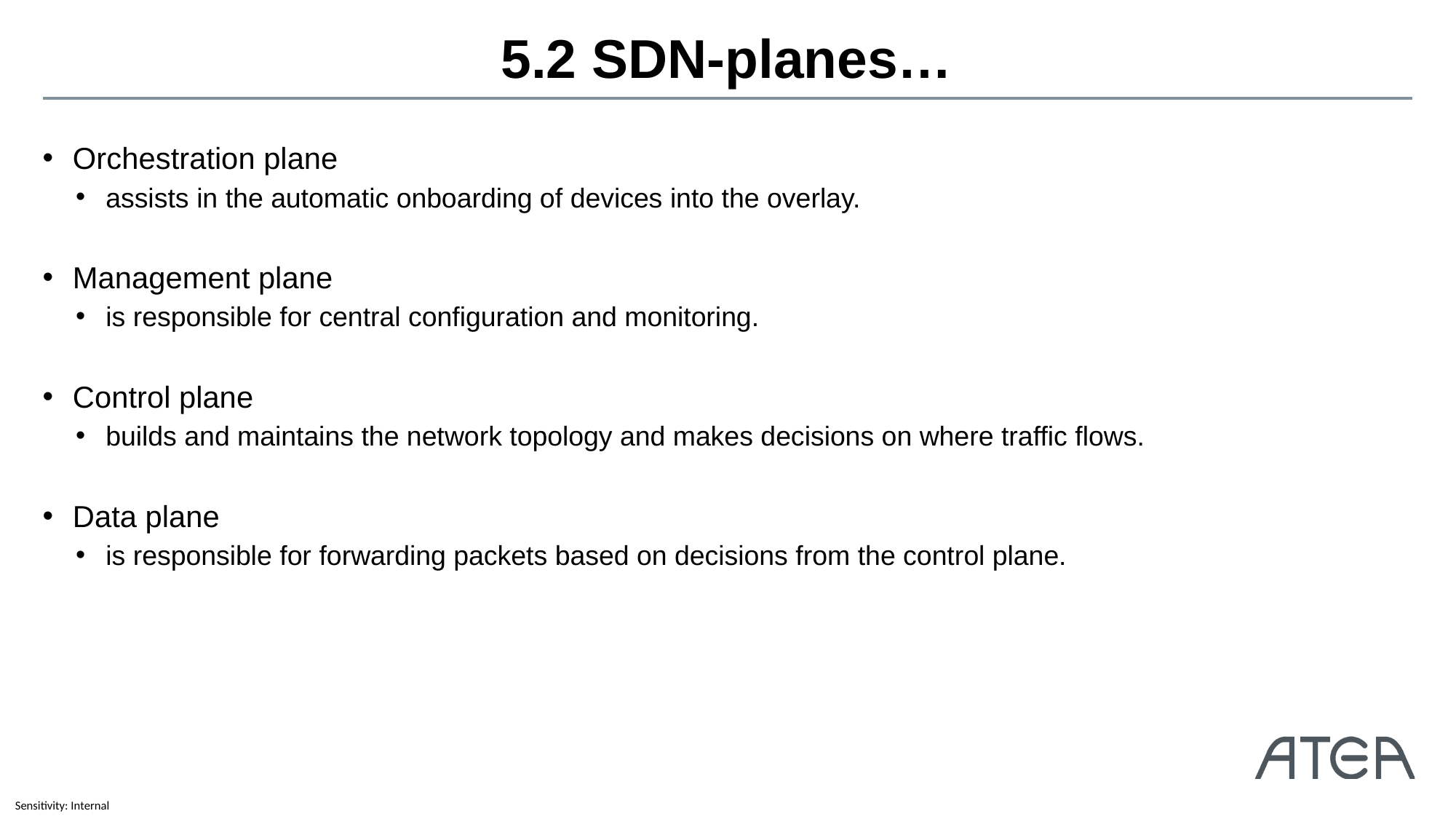

# 5.2 SDN-planes…

Orchestration plane
assists in the automatic onboarding of devices into the overlay.

Management plane
is responsible for central configuration and monitoring.

Control plane
builds and maintains the network topology and makes decisions on where traffic flows.

Data plane
is responsible for forwarding packets based on decisions from the control plane.